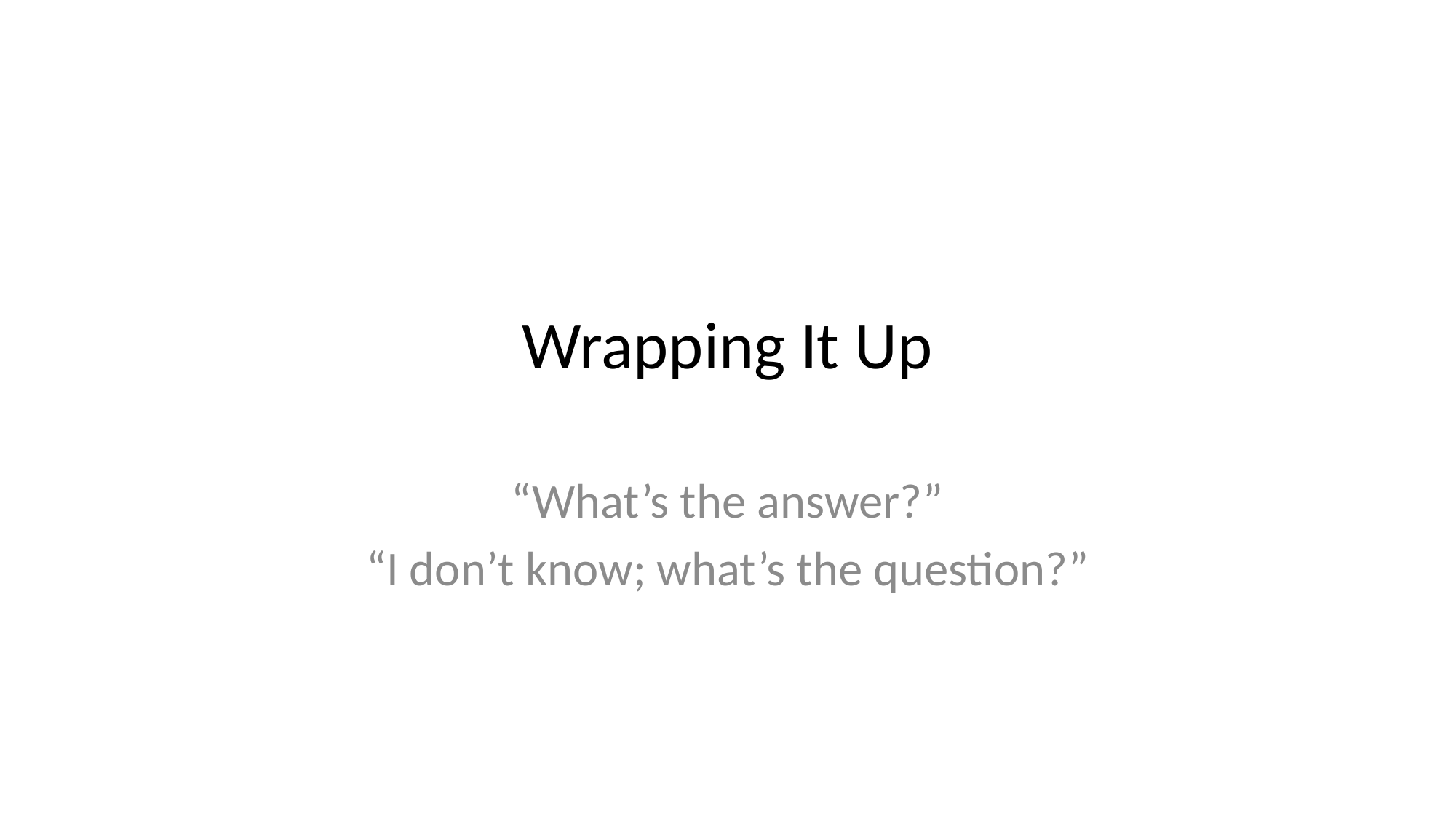

# Wrapping It Up
“What’s the answer?”
“I don’t know; what’s the question?”